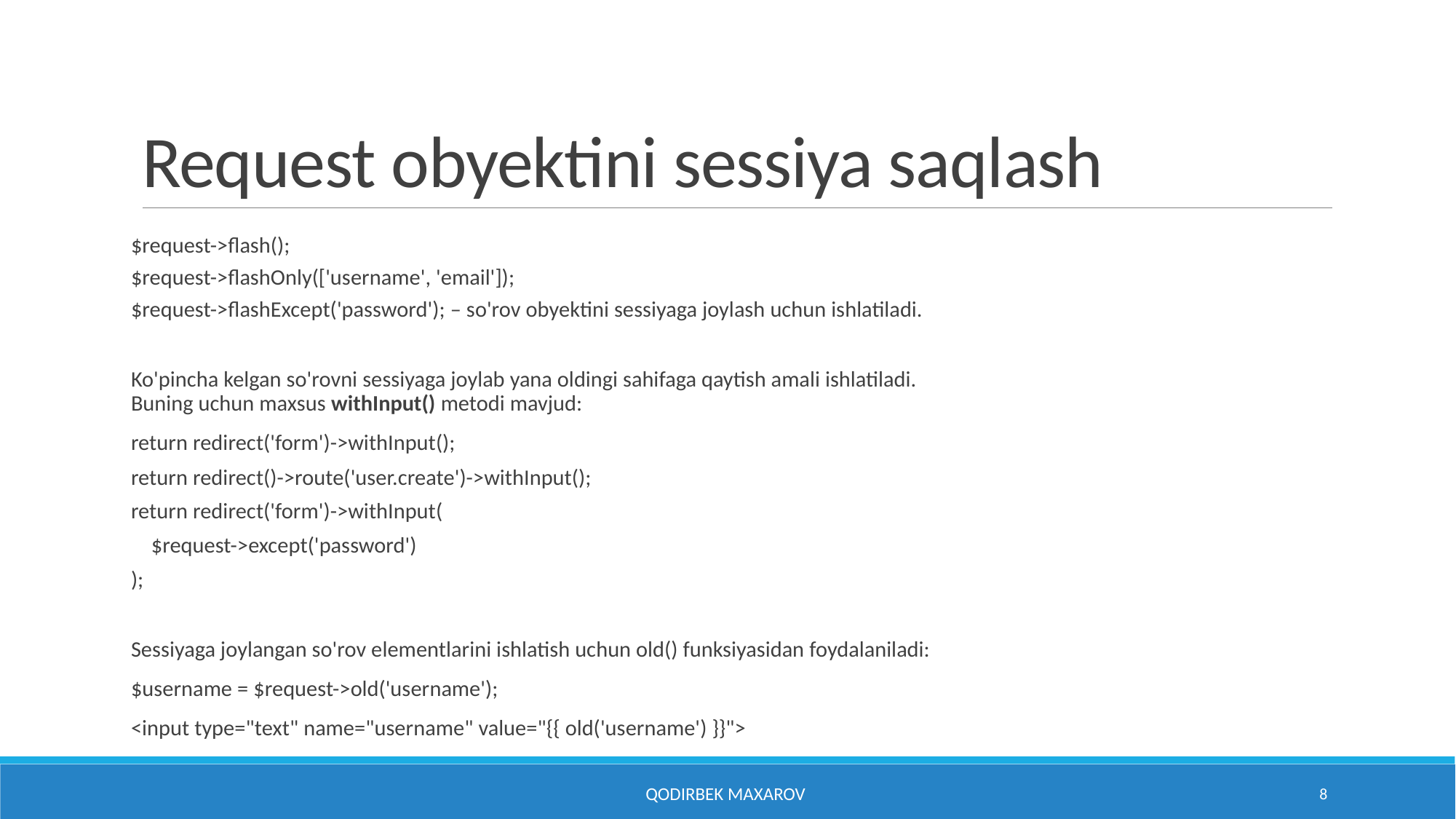

# Request obyektini sessiya saqlash
$request->flash();
$request->flashOnly(['username', 'email']);
$request->flashExcept('password'); – so'rov obyektini sessiyaga joylash uchun ishlatiladi.

Ko'pincha kelgan so'rovni sessiyaga joylab yana oldingi sahifaga qaytish amali ishlatiladi.
Buning uchun maxsus withInput() metodi mavjud:
return redirect('form')->withInput();
return redirect()->route('user.create')->withInput();
return redirect('form')->withInput(
    $request->except('password')
);

Sessiyaga joylangan so'rov elementlarini ishlatish uchun old() funksiyasidan foydalaniladi:
$username = $request->old('username');
<input type="text" name="username" value="{{ old('username') }}">
Qodirbek Maxarov
8